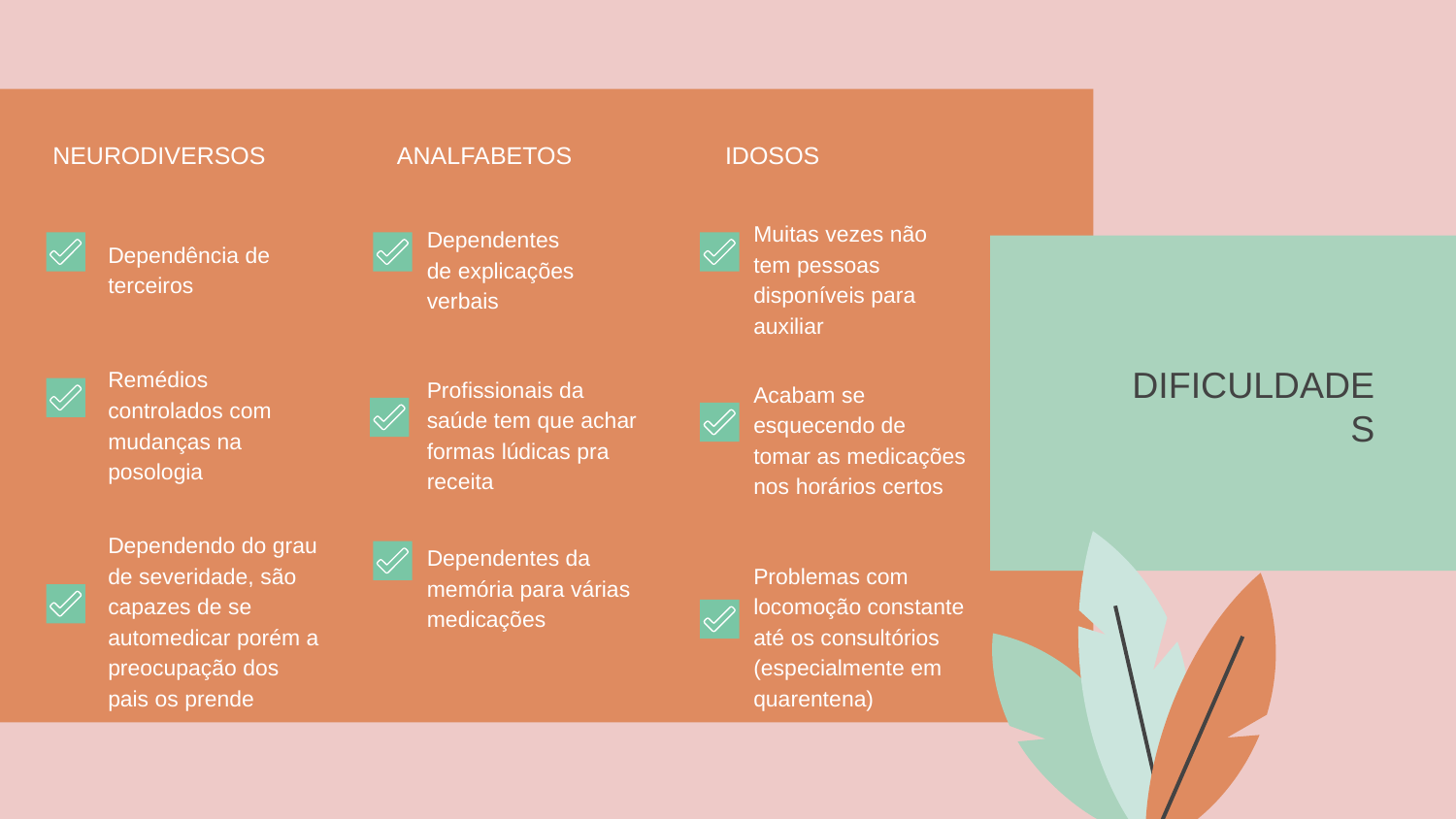

NEURODIVERSOS
ANALFABETOS
IDOSOS
Dependência de terceiros
Dependentes de explicações verbais

Muitas vezes não tem pessoas disponíveis para auxiliar

Remédios controlados com mudanças na posologia
# DIFICULDADES

Profissionais da saúde tem que achar formas lúdicas pra receita
Acabam se esquecendo de tomar as medicações nos horários certos

Dependentes da memória para várias medicações

Dependendo do grau de severidade, são capazes de se automedicar porém a preocupação dos pais os prende

Problemas com locomoção constante até os consultórios (especialmente em quarentena)